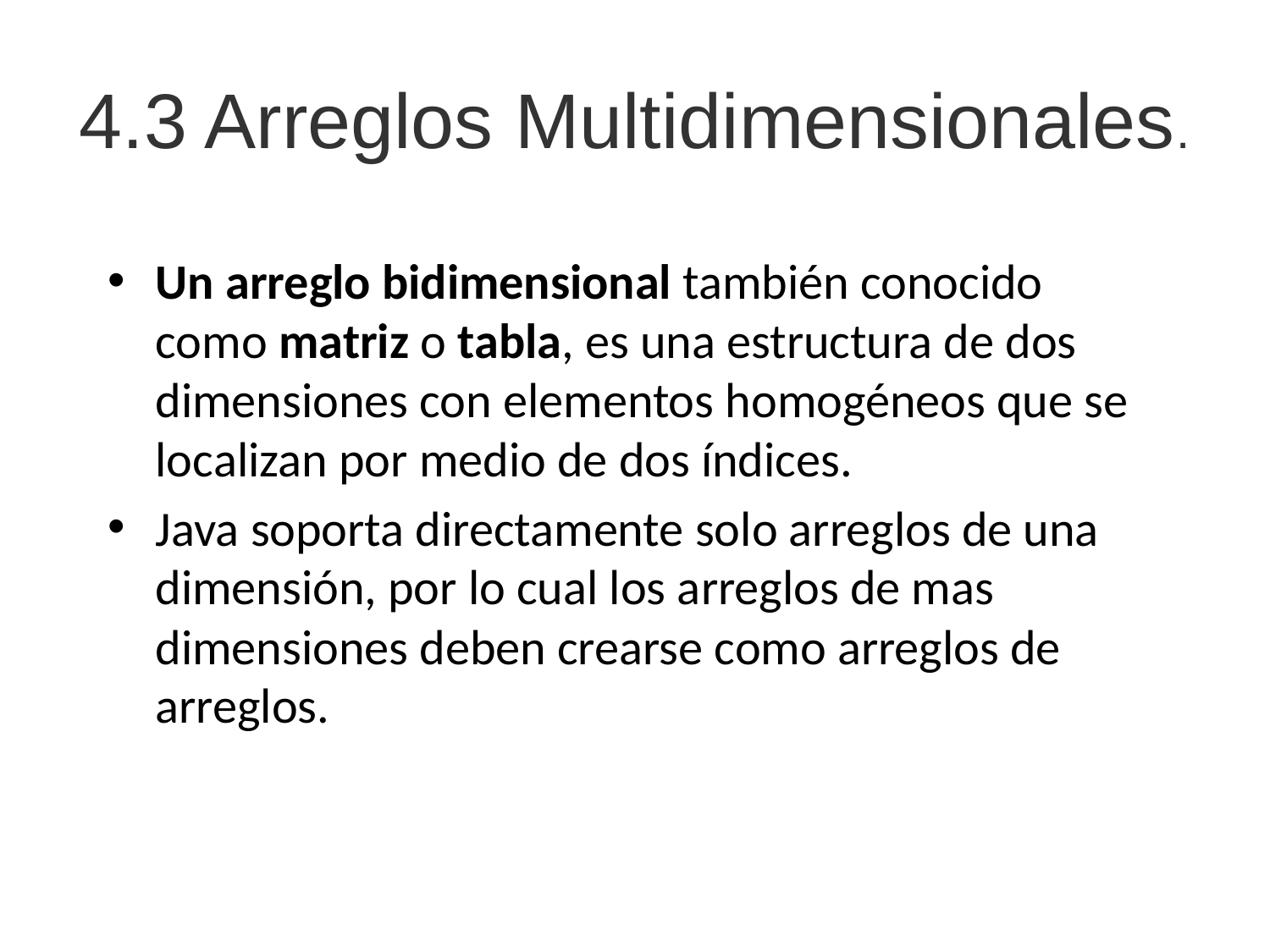

# 4.3 Arreglos Multidimensionales.
Un arreglo bidimensional también conocido como matriz o tabla, es una estructura de dos dimensiones con elementos homogéneos que se localizan por medio de dos índices.
Java soporta directamente solo arreglos de una dimensión, por lo cual los arreglos de mas dimensiones deben crearse como arreglos de arreglos.